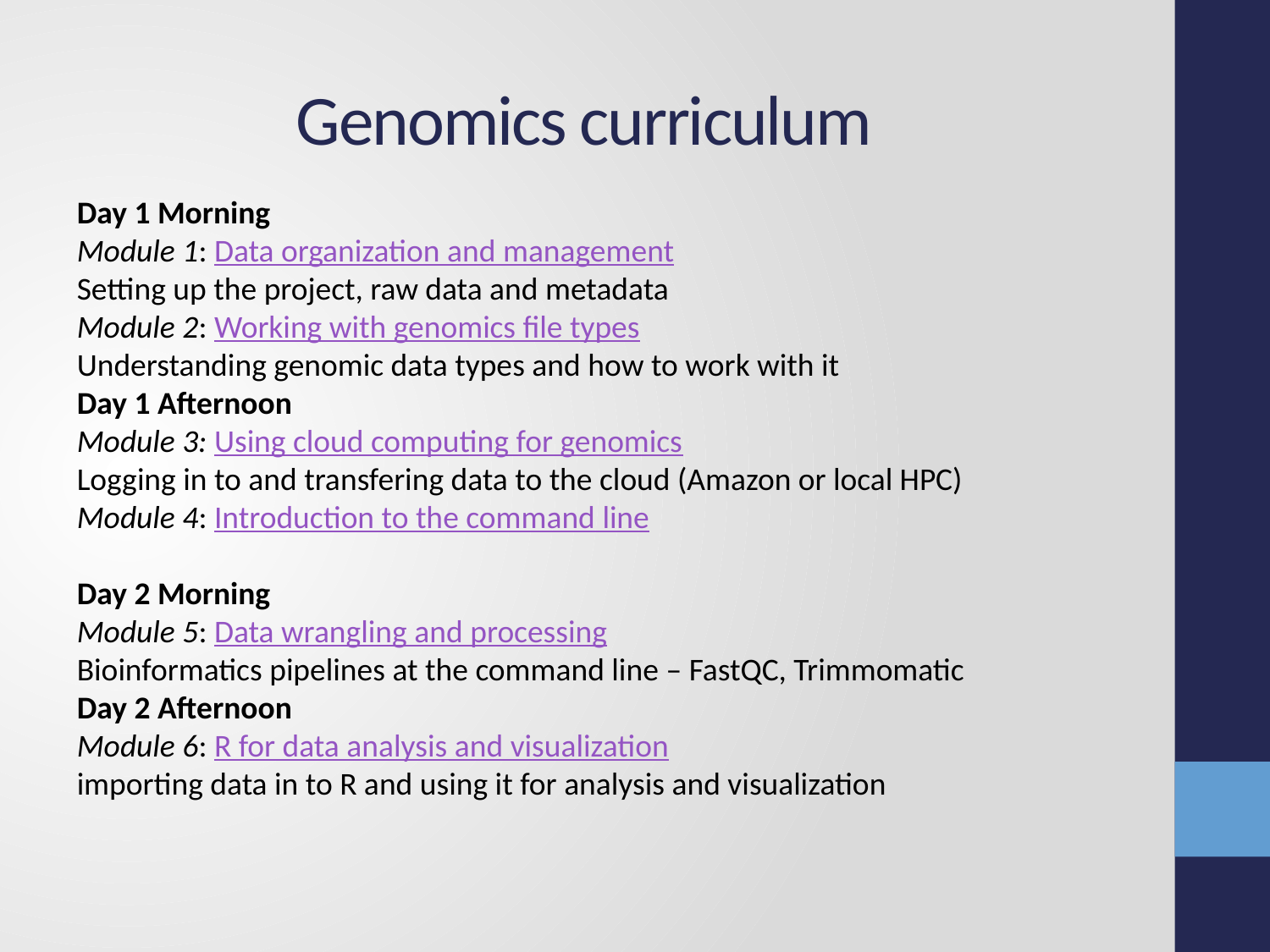

# Genomics curriculum
Day 1 Morning
Module 1: Data organization and management
Setting up the project, raw data and metadata
Module 2: Working with genomics file types
Understanding genomic data types and how to work with it
Day 1 Afternoon
Module 3: Using cloud computing for genomics
Logging in to and transfering data to the cloud (Amazon or local HPC)
Module 4: Introduction to the command line

Day 2 Morning
Module 5: Data wrangling and processing
Bioinformatics pipelines at the command line – FastQC, Trimmomatic
Day 2 Afternoon
Module 6: R for data analysis and visualization
importing data in to R and using it for analysis and visualization